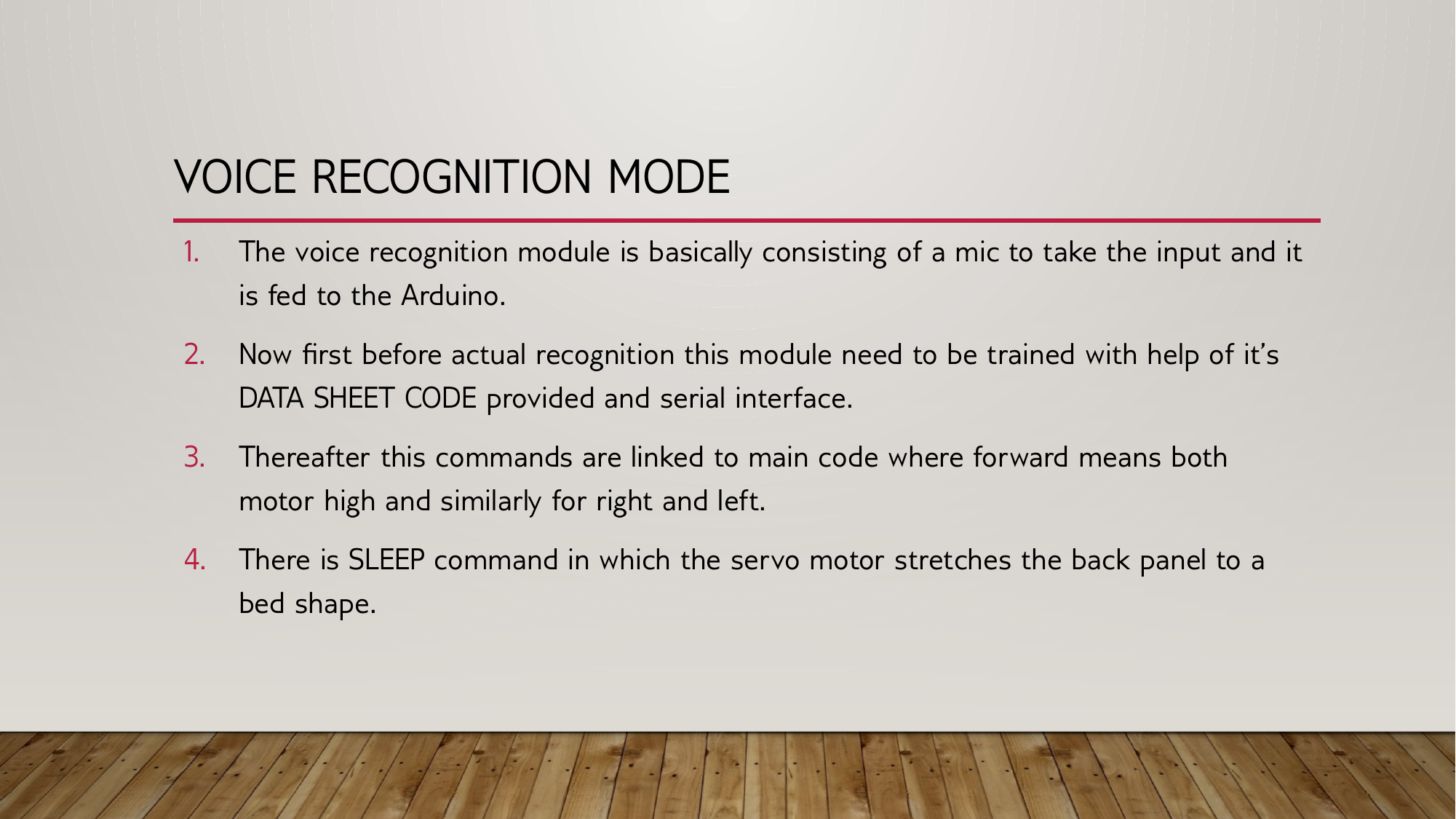

# Voice recognition mode
The voice recognition module is basically consisting of a mic to take the input and it is fed to the Arduino.
Now first before actual recognition this module need to be trained with help of it’s DATA SHEET CODE provided and serial interface.
Thereafter this commands are linked to main code where forward means both motor high and similarly for right and left.
There is SLEEP command in which the servo motor stretches the back panel to a bed shape.